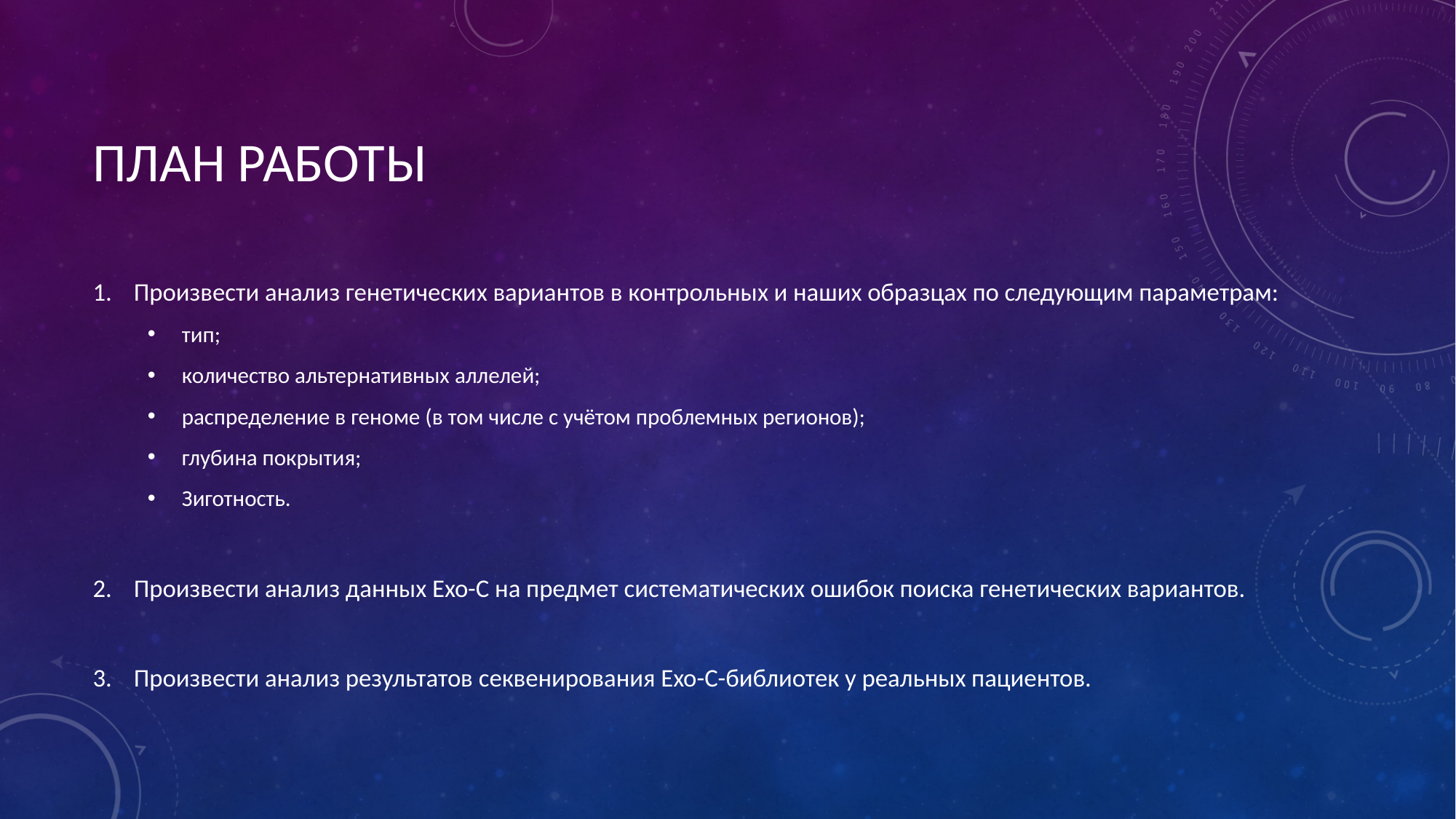

# План работы
Произвести анализ генетических вариантов в контрольных и наших образцах по следующим параметрам:
тип;
количество альтернативных аллелей;
распределение в геноме (в том числе с учётом проблемных регионов);
глубина покрытия;
Зиготность.

Произвести анализ данных Exo-C на предмет систематических ошибок поиска генетических вариантов.

Произвести анализ результатов секвенирования Exo-C-библиотек у реальных пациентов.